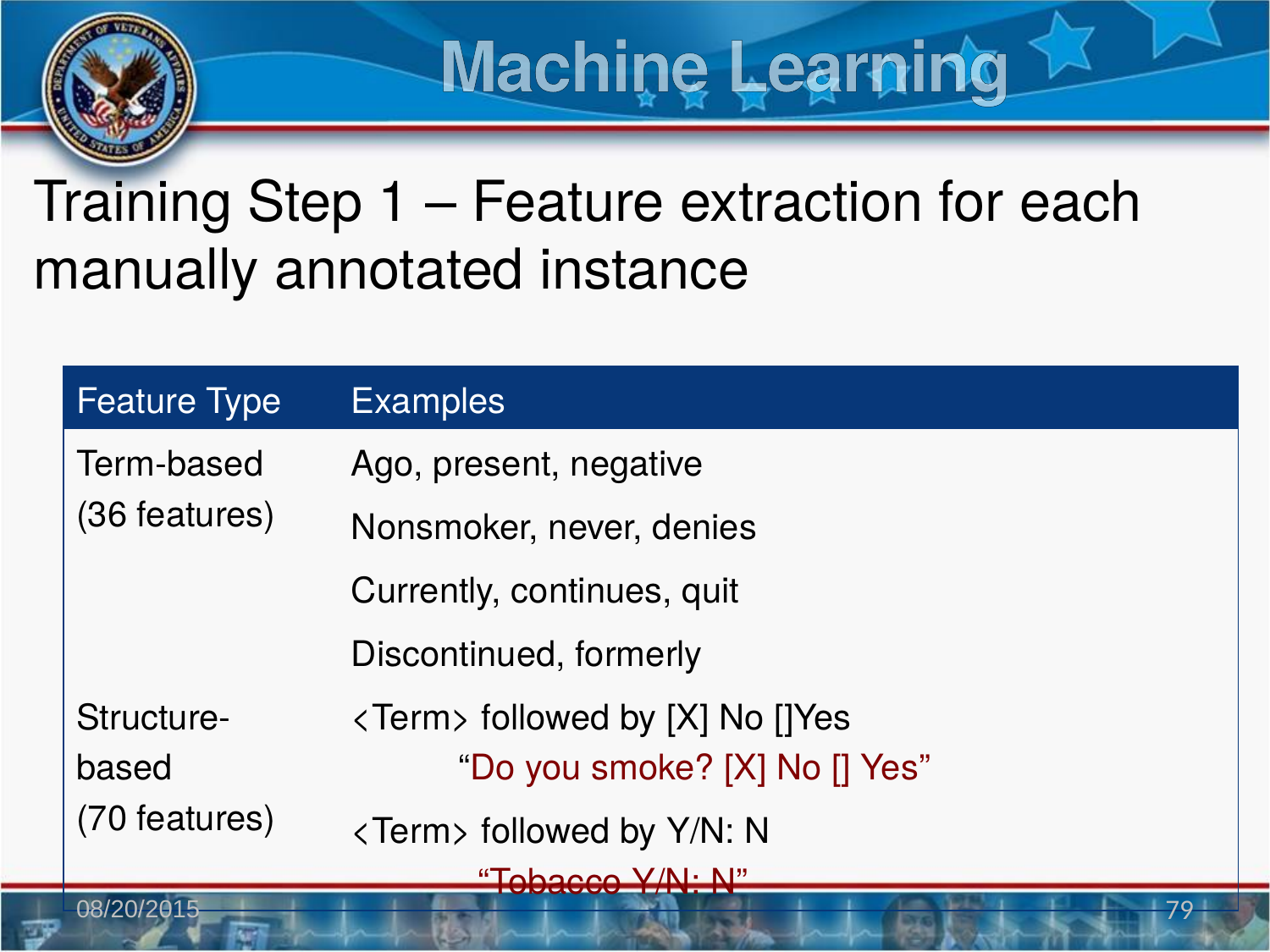

# Machine Learning
Training Step 1 – Feature extraction for each manually annotated instance

| Feature Type | Examples |
| --- | --- |
| Term-based (36 features) | Ago, present, negative |
|  | Nonsmoker, never, denies |
|  | Currently, continues, quit |
|  | Discontinued, formerly |
| Structure-based (70 features) | <Term> followed by [X] No []Yes “Do you smoke? [X] No [] Yes” |
|  | <Term> followed by Y/N: N “Tobacco Y/N: N” |
08/20/2015
79